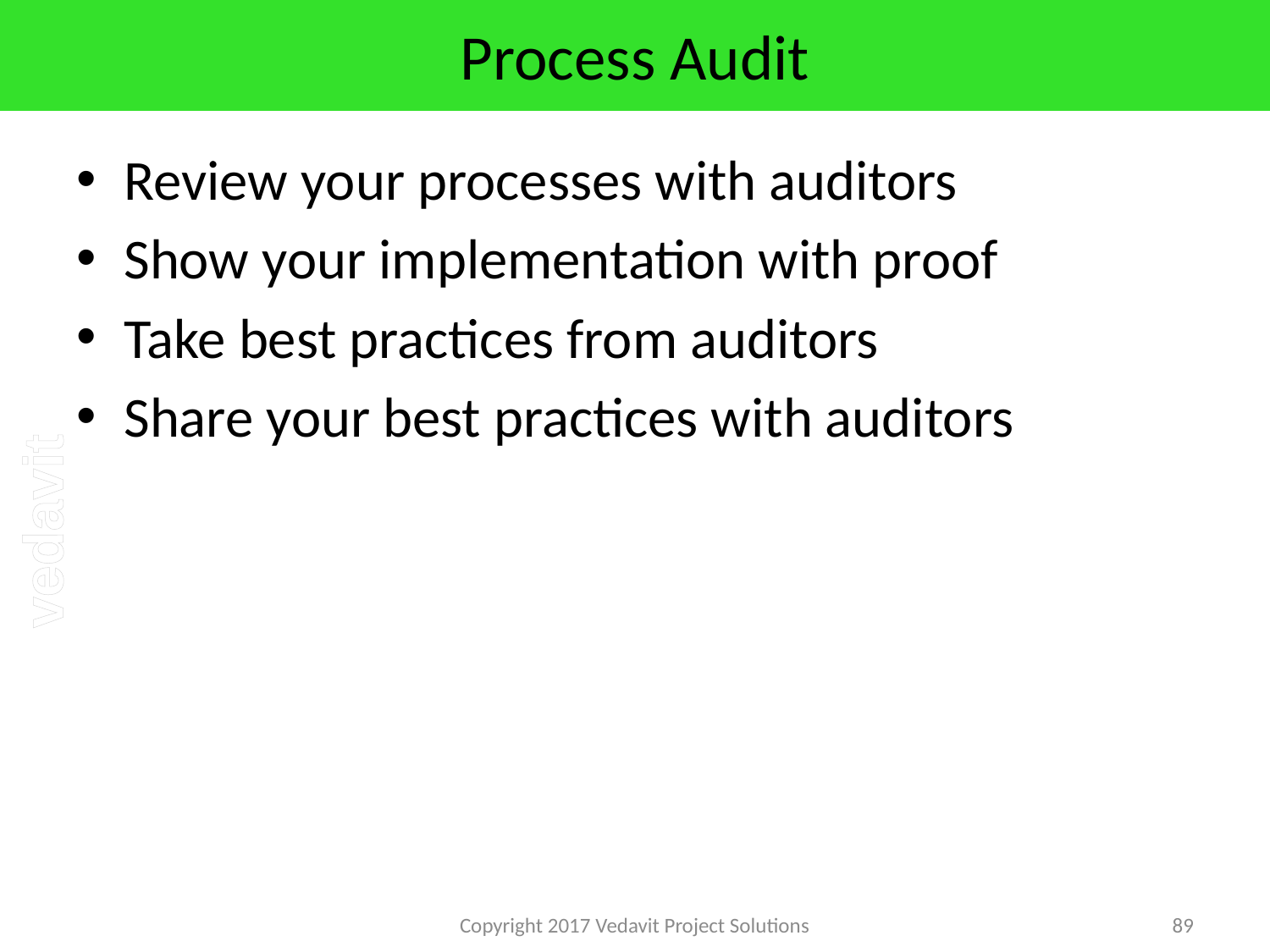

# Process Audit
Review your processes with auditors
Show your implementation with proof
Take best practices from auditors
Share your best practices with auditors
Copyright 2017 Vedavit Project Solutions
89